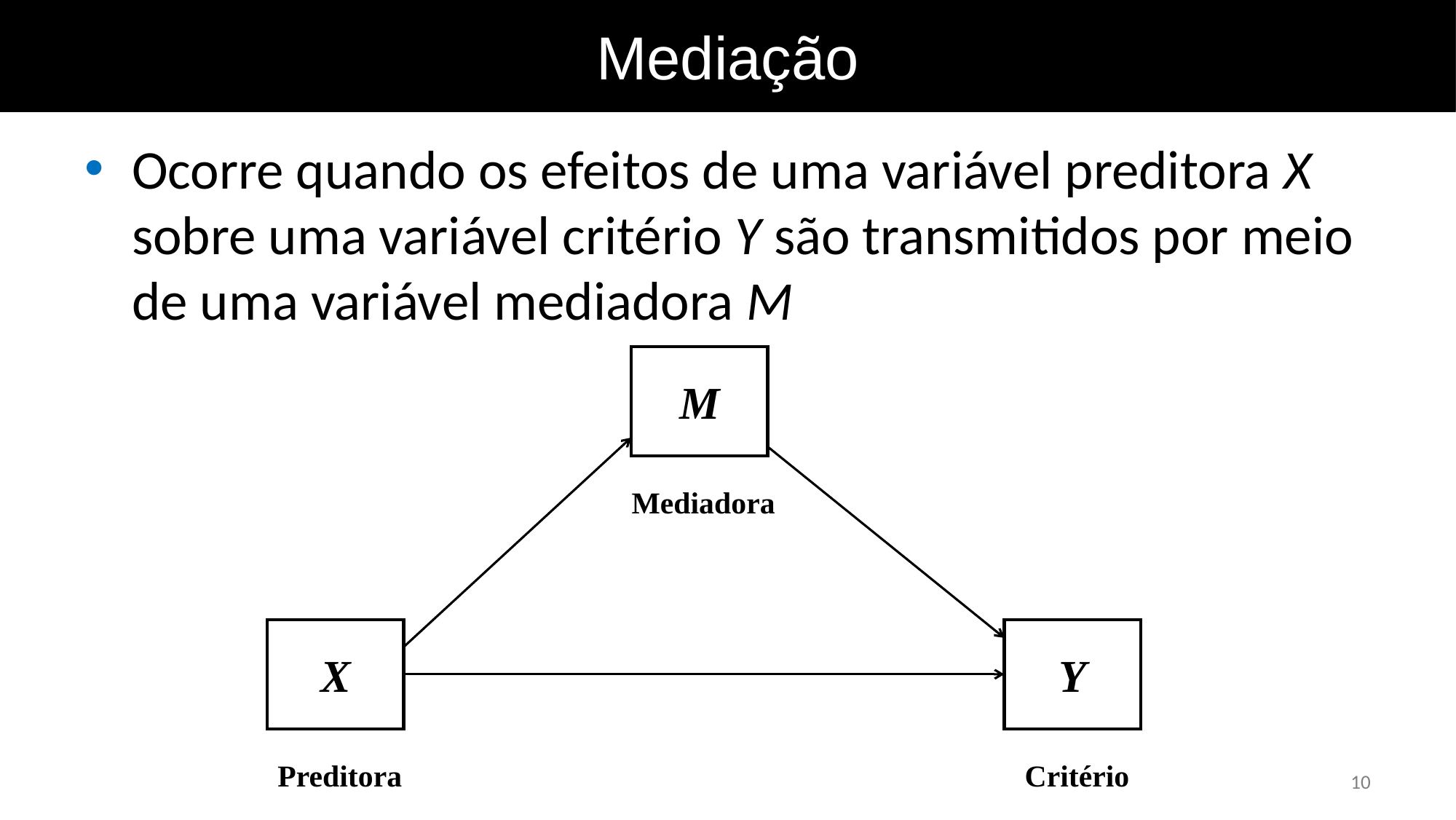

Mediação
Ocorre quando os efeitos de uma variável preditora X sobre uma variável critério Y são transmitidos por meio de uma variável mediadora M
M
Mediadora
X
Y
Preditora
Critério
10